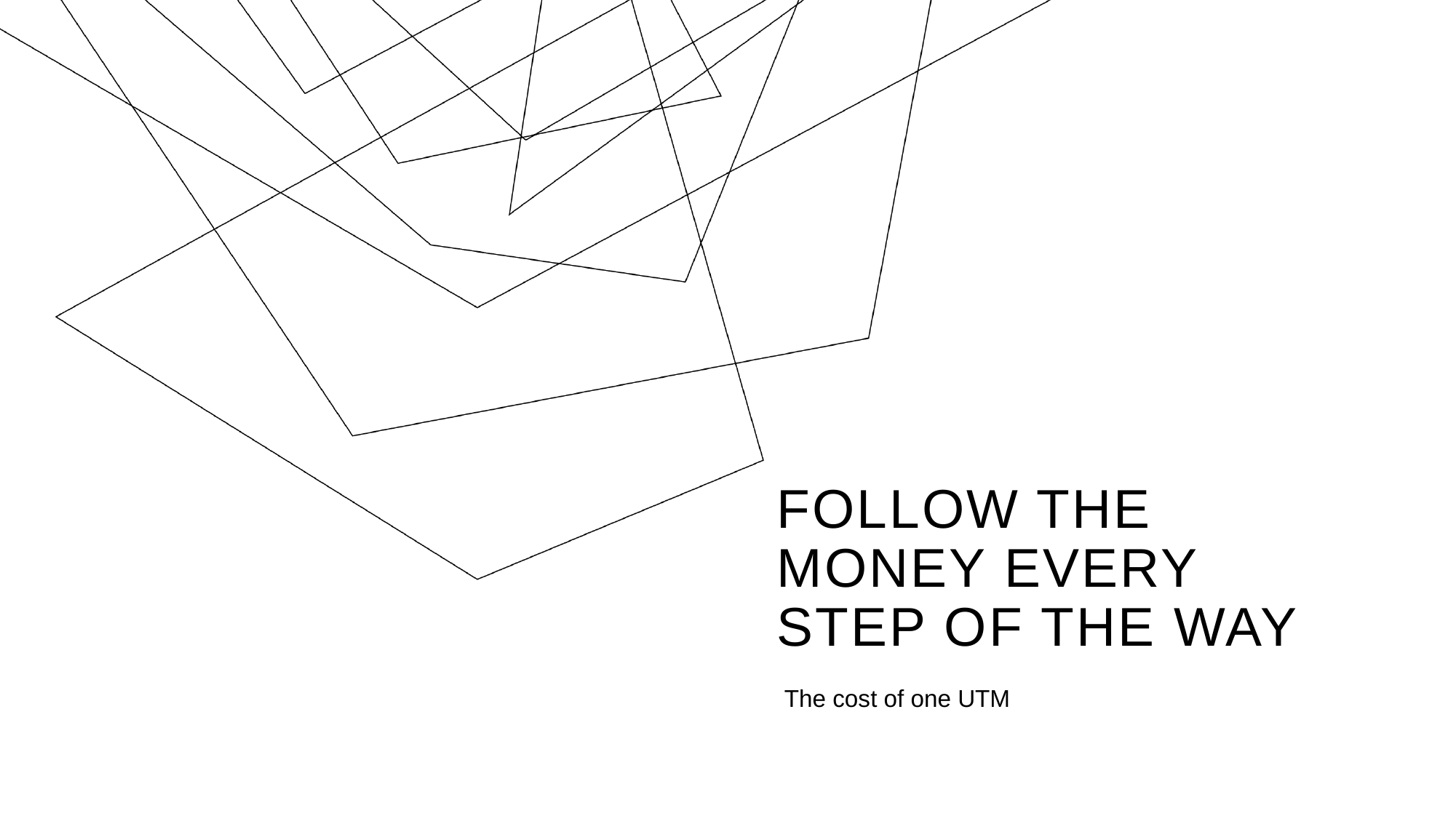

# FOLLOW THE MONEY EVERY STEP OF THE WAY
The cost of one UTM